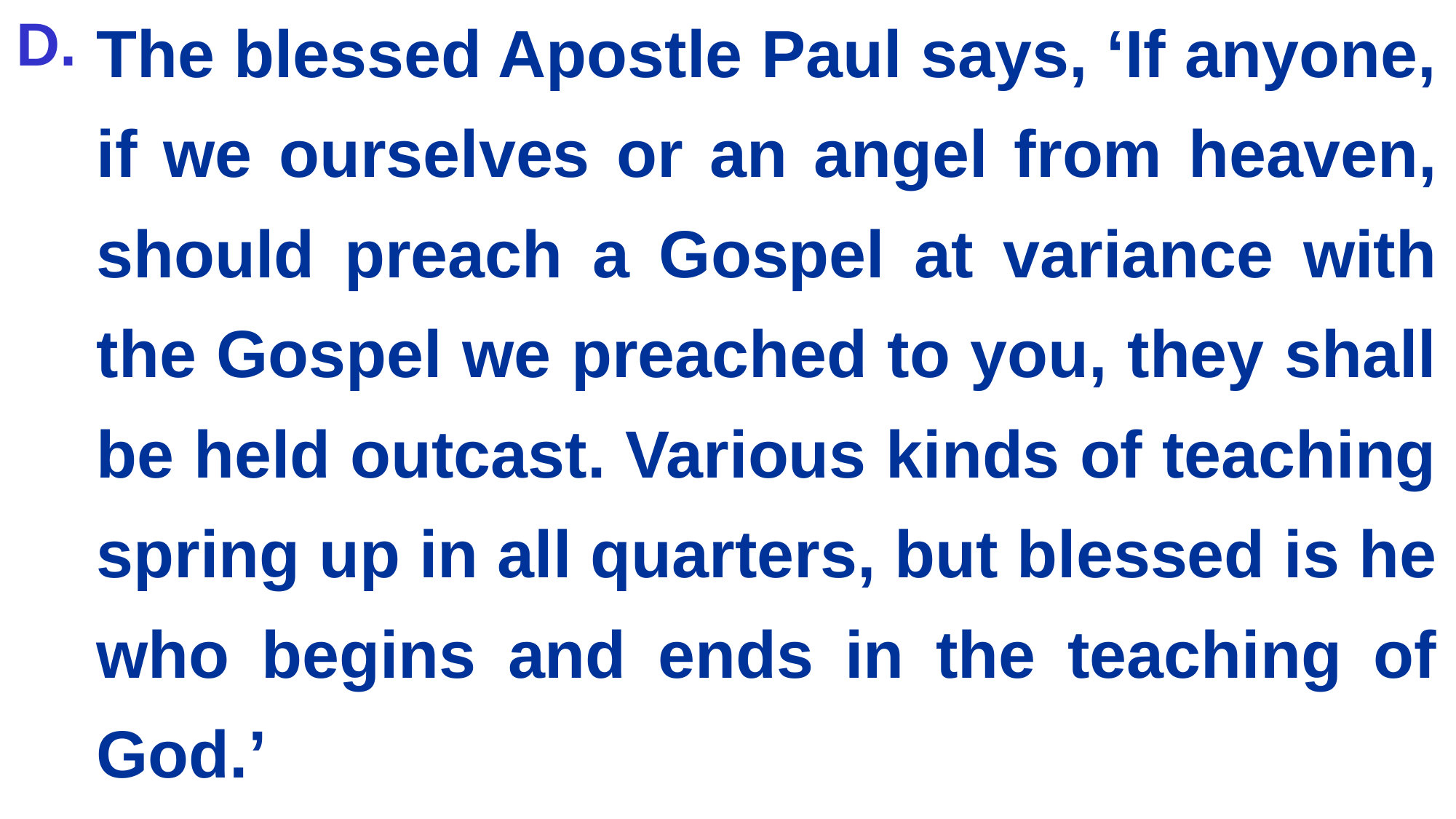

D.
The blessed Apostle Paul says, ‘If anyone, if we ourselves or an angel from heaven, should preach a Gospel at variance with the Gospel we preached to you, they shall be held outcast. Various kinds of teaching spring up in all quarters, but blessed is he who begins and ends in the teaching of God.’